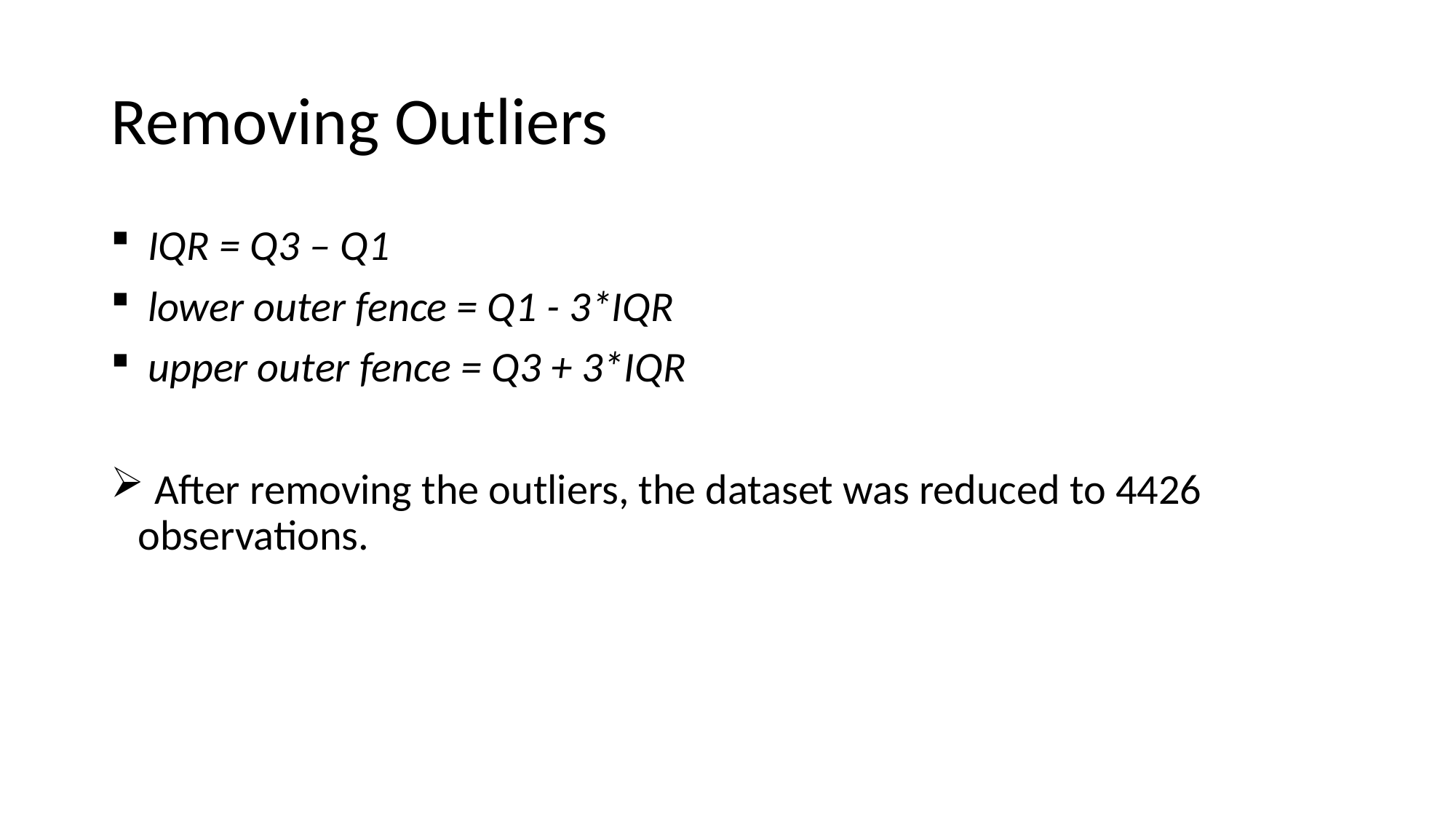

# Removing Outliers
 IQR = Q3 – Q1
 lower outer fence = Q1 - 3*IQR
 upper outer fence = Q3 + 3*IQR

 After removing the outliers, the dataset was reduced to 4426 observations.